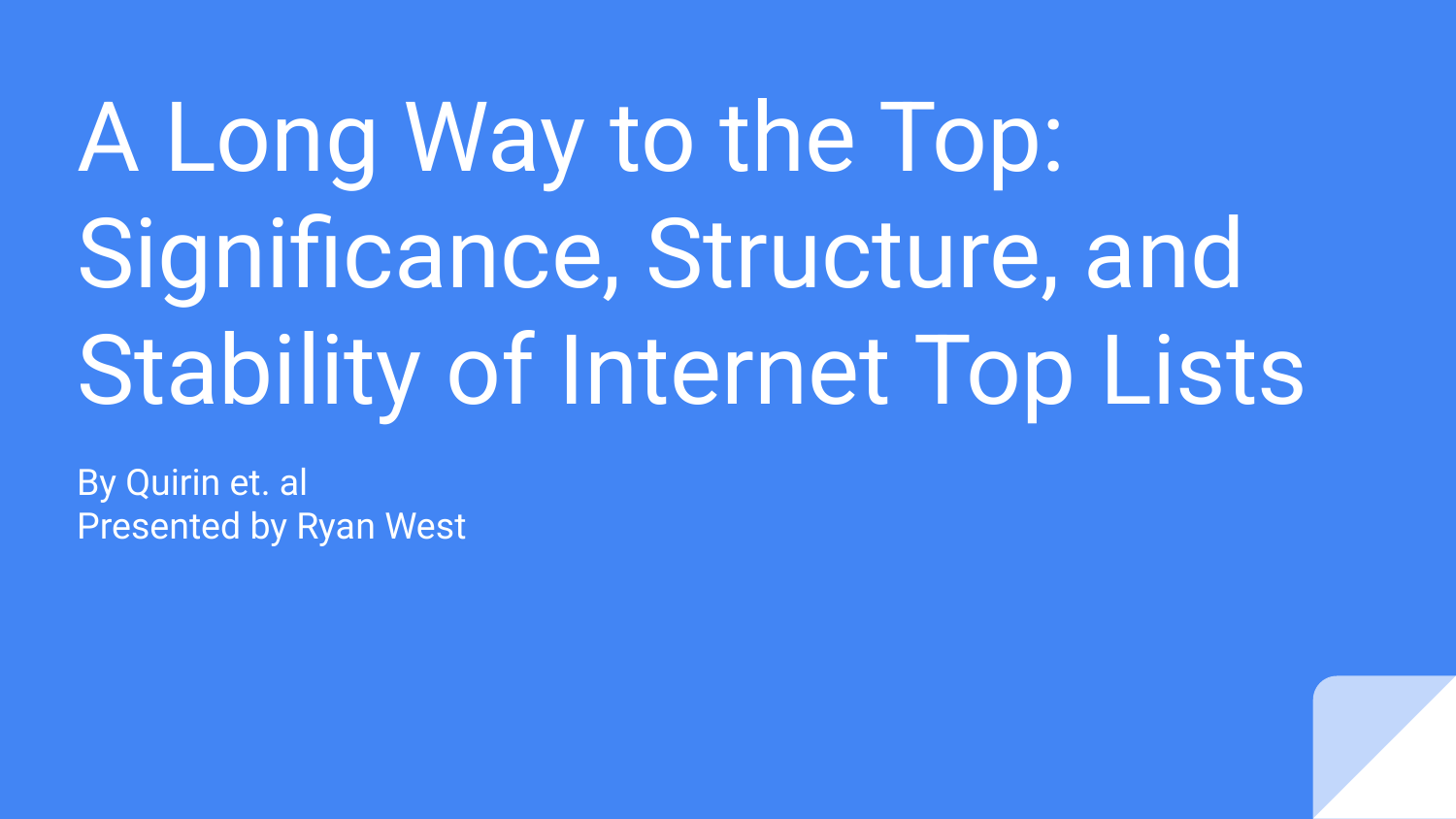

# A Long Way to the Top:
Significance, Structure, and Stability of Internet Top Lists
By Quirin et. al
Presented by Ryan West